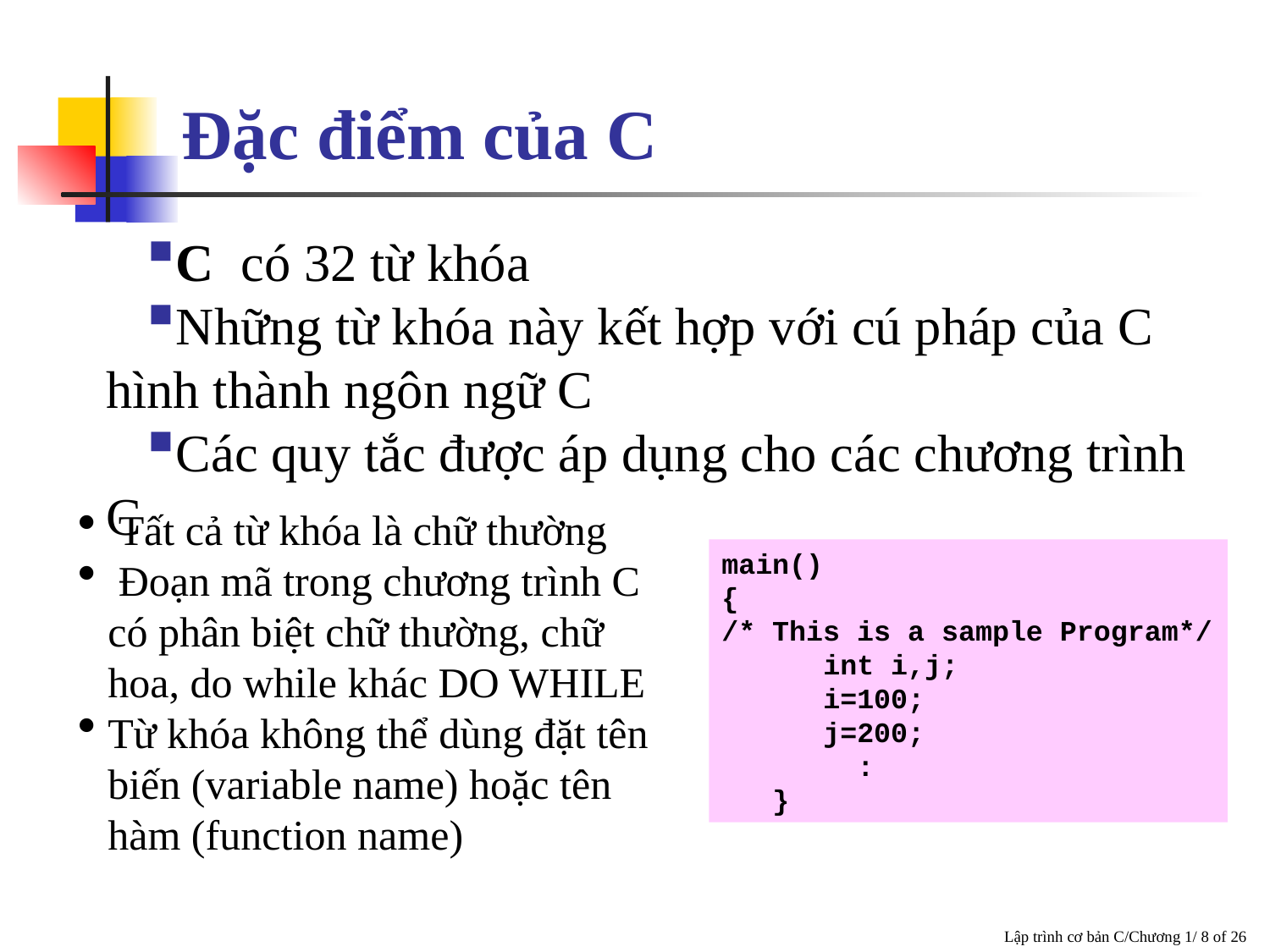

Đặc điểm của C
C  có 32 từ khóa
Những từ khóa này kết hợp với cú pháp của C hình thành ngôn ngữ C
Các quy tắc được áp dụng cho các chương trình C
 Tất cả từ khóa là chữ thường
 Ðoạn mã trong chương trình C có phân biệt chữ thường, chữ hoa, do while khác DO WHILE
Từ khóa không thể dùng đặt tên biến (variable name) hoặc tên hàm (function name)
main()
{
/* This is a sample Program*/
      int i,j;
      i=100;
      j=200;
        :
   }
Lập trình cơ bản C/Chương 1/ 8 of 26